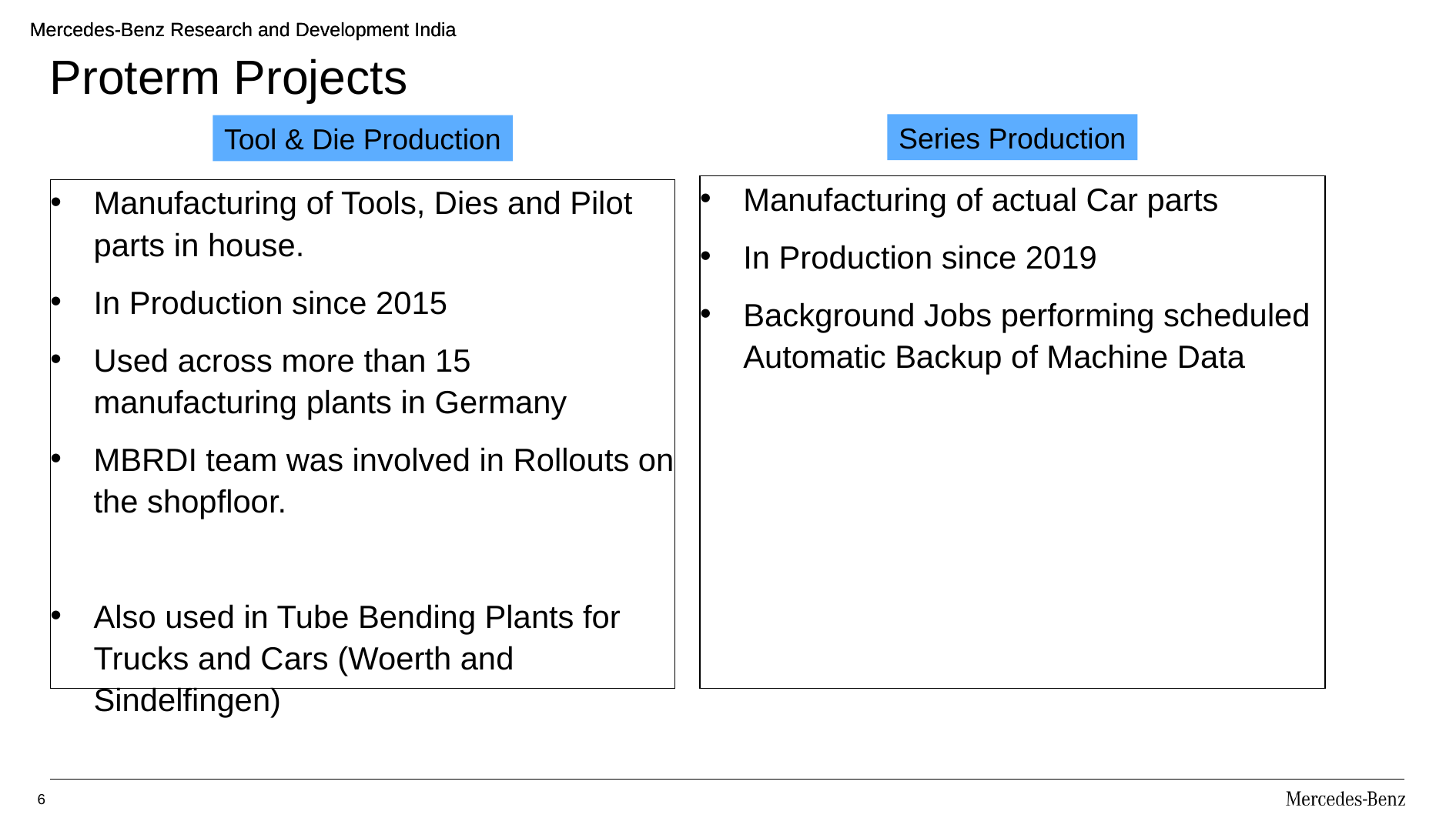

# Proterm Projects
Series Production
Tool & Die Production
Manufacturing of actual Car parts
In Production since 2019
Background Jobs performing scheduled Automatic Backup of Machine Data
Manufacturing of Tools, Dies and Pilot parts in house.
In Production since 2015
Used across more than 15 manufacturing plants in Germany
MBRDI team was involved in Rollouts on the shopfloor.

Also used in Tube Bending Plants for Trucks and Cars (Woerth and Sindelfingen)
6